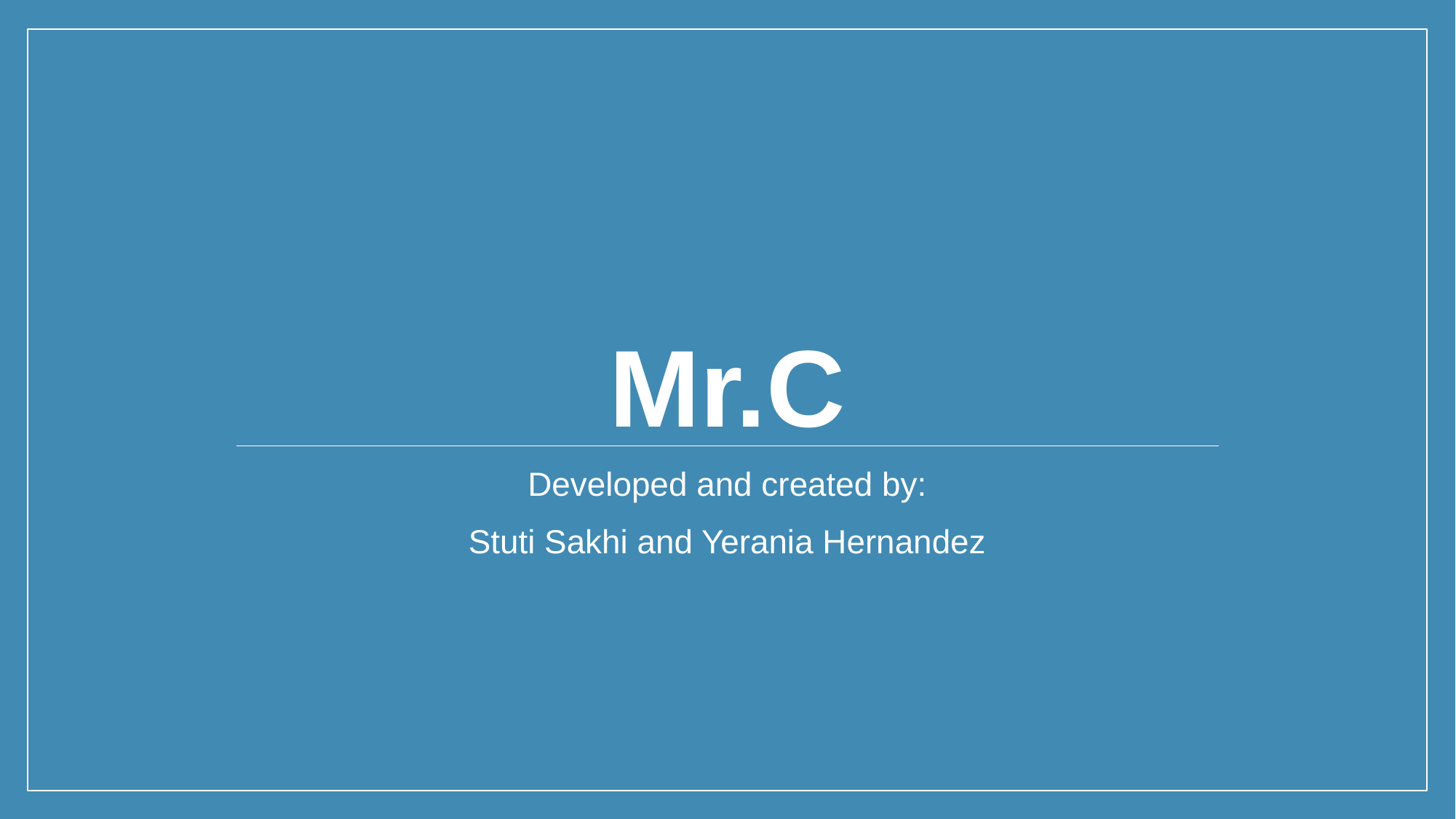

# Mr.C
Developed and created by:
Stuti Sakhi and Yerania Hernandez